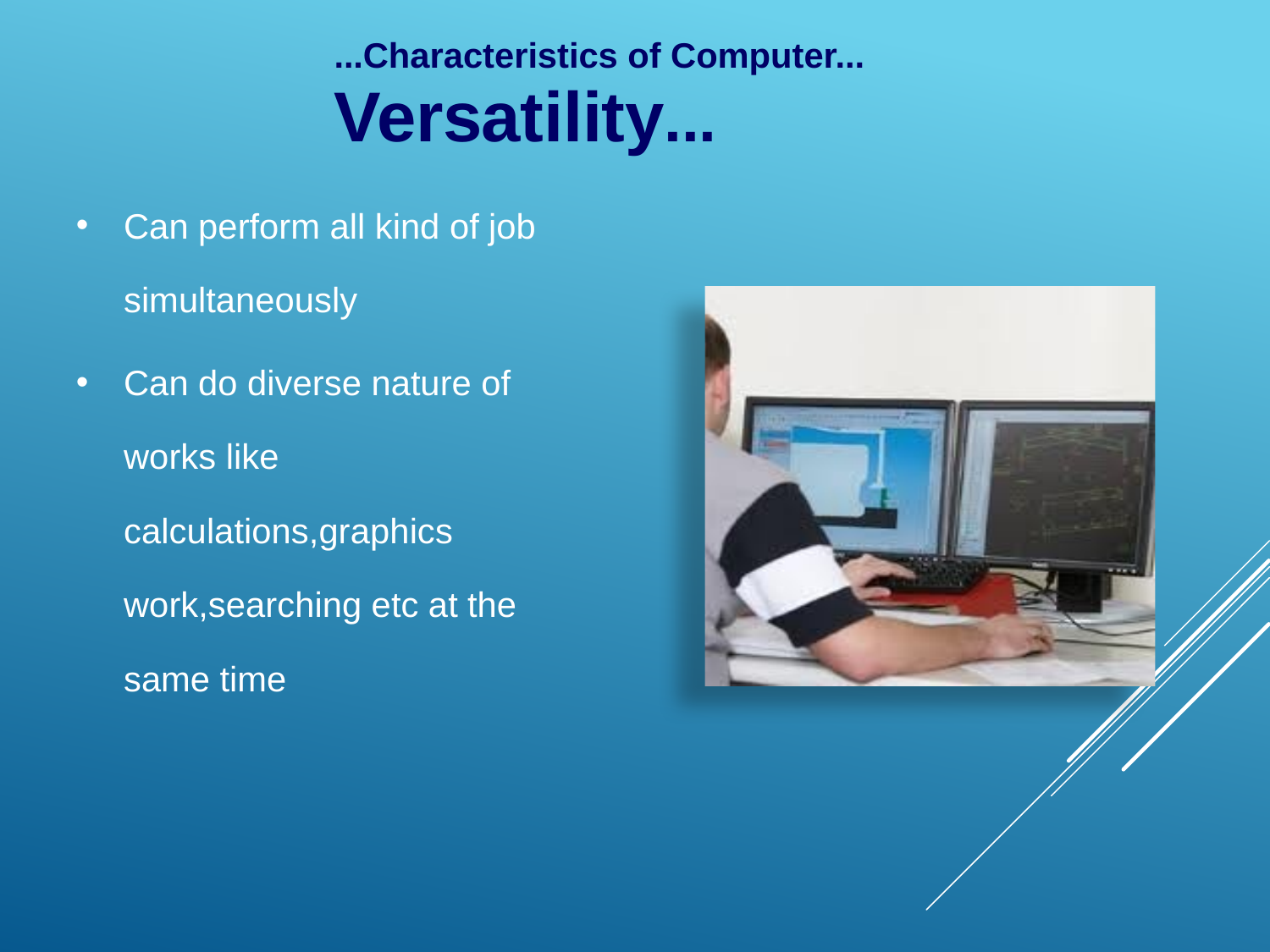

...Characteristics of Computer...
Versatility...
•
Can perform all kind of job
simultaneously

•
Can do diverse nature of
works like
calculations,graphics
work,searching etc at the
same time